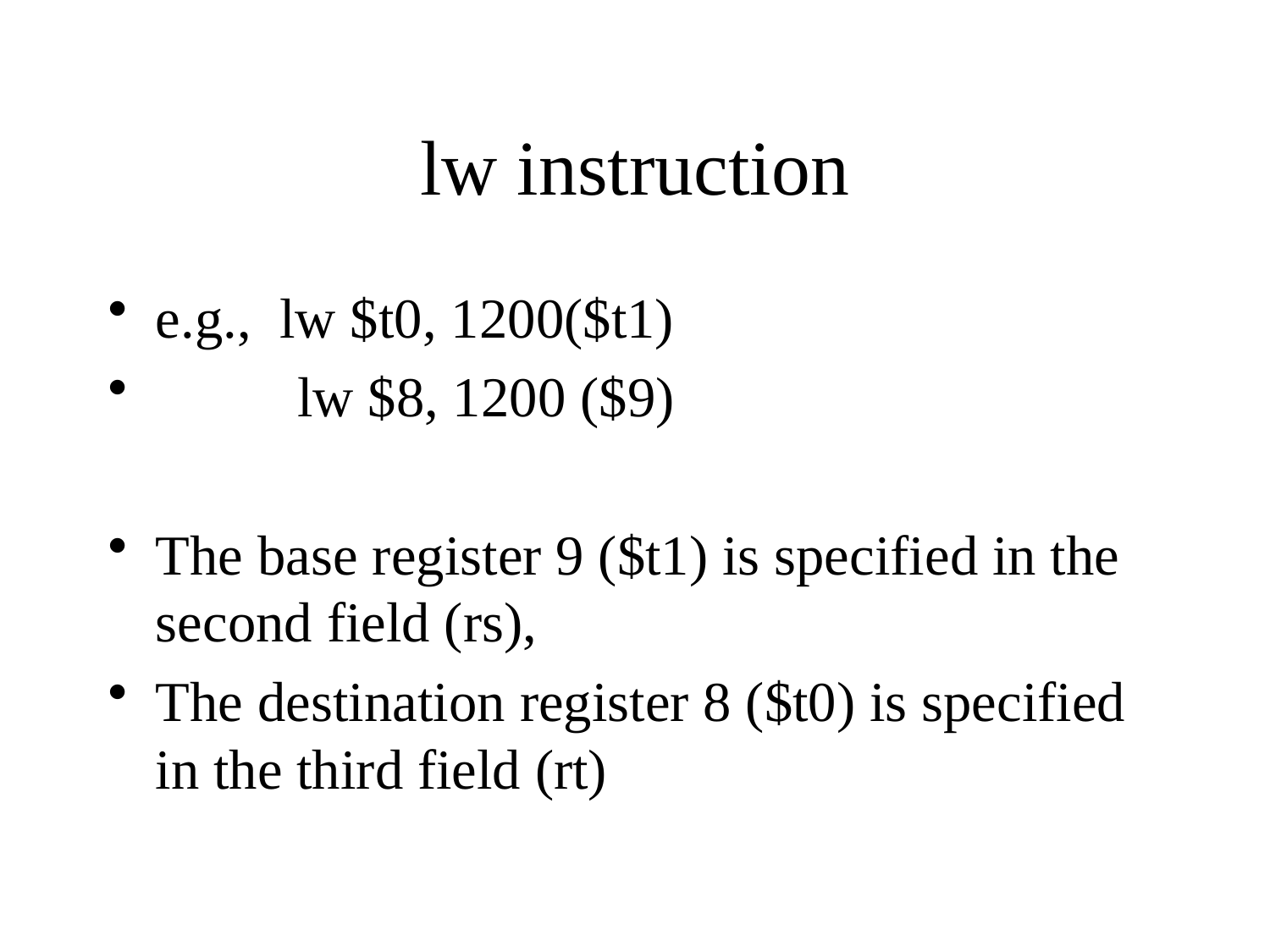

# lw instruction
e.g.,  lw $t0, 1200($t1)
          lw $8, 1200 ($9)

The base register 9 ($t1) is specified in the second field (rs),
The destination register 8 ($t0) is specified in the third field (rt)